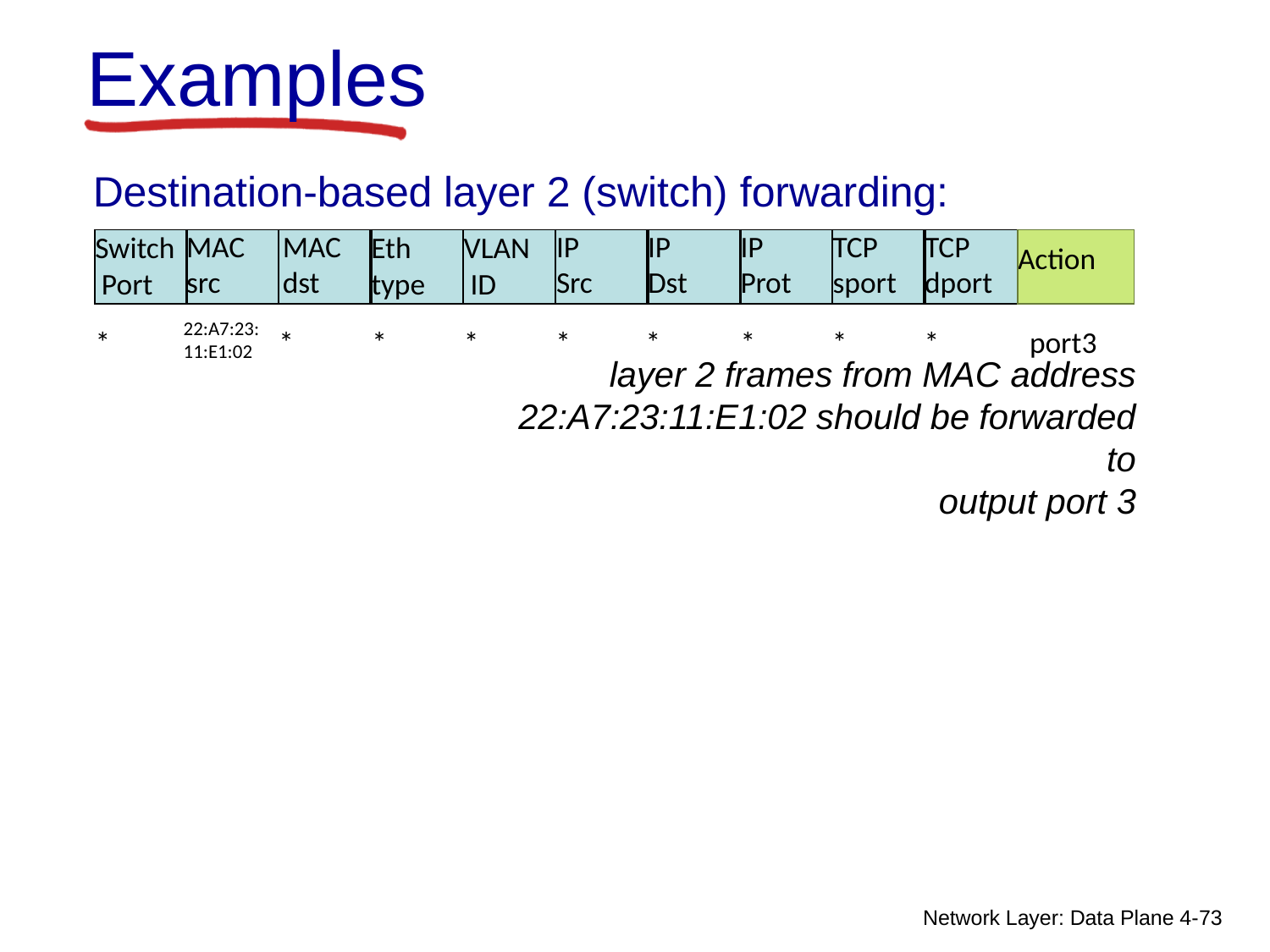

# Examples

Destination-based layer 2 (switch) forwarding:
| Switch Port | MAC src | MAC dst | Eth type | VLAN ID | IP Src | IP Dst | IP Prot | TCP sport | TCP dport | Action |
| --- | --- | --- | --- | --- | --- | --- | --- | --- | --- | --- |
22:A7:23:
11:E1:02
*
*	*	*	*
*	*	*	*	port3
layer 2 frames from MAC address  22:A7:23:11:E1:02 should be forwarded to
output port 3
Network Layer: Data Plane 4-73